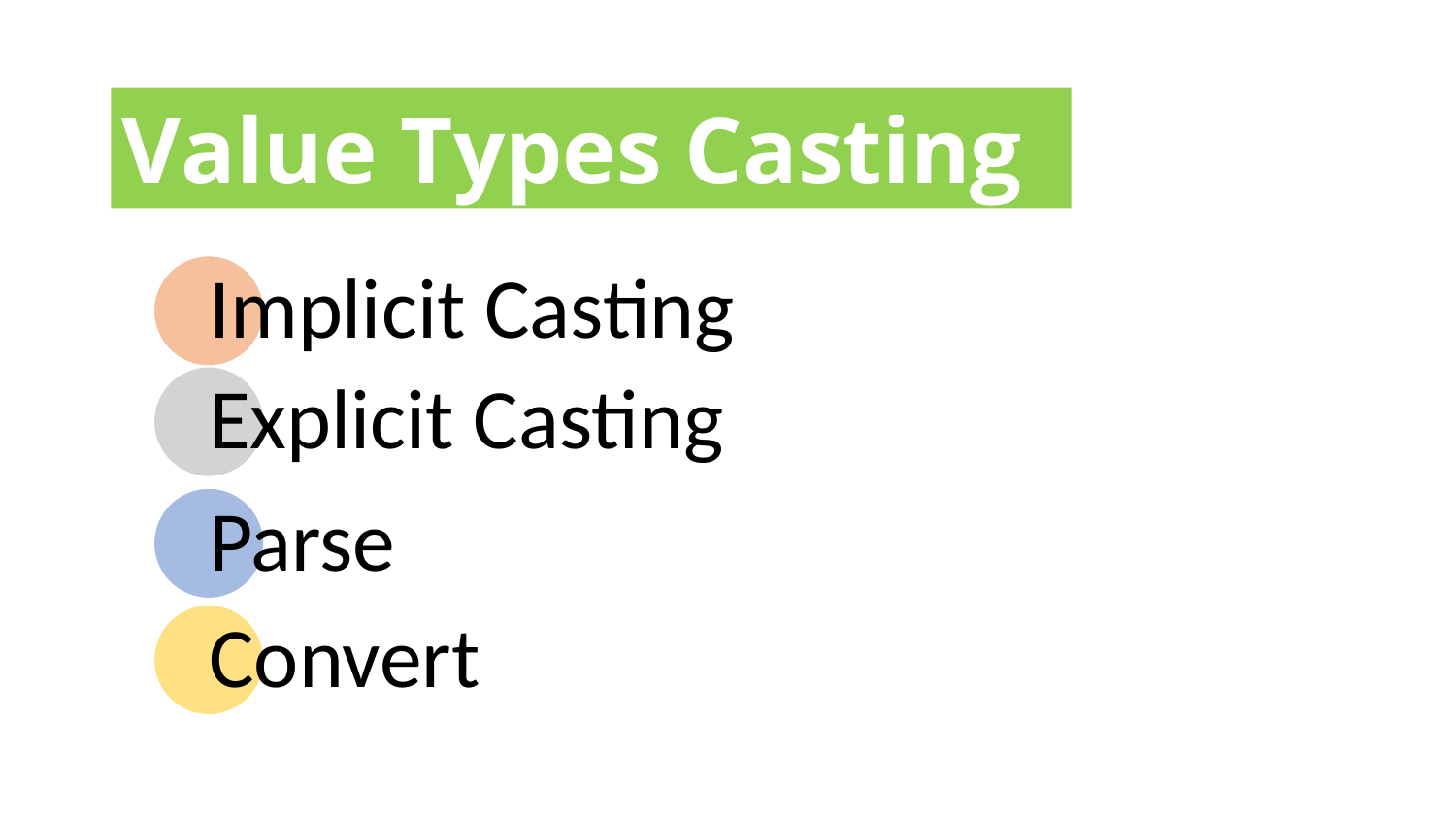

Value Types Casting

Implicit Casting

Explicit Casting

Parse

Convert